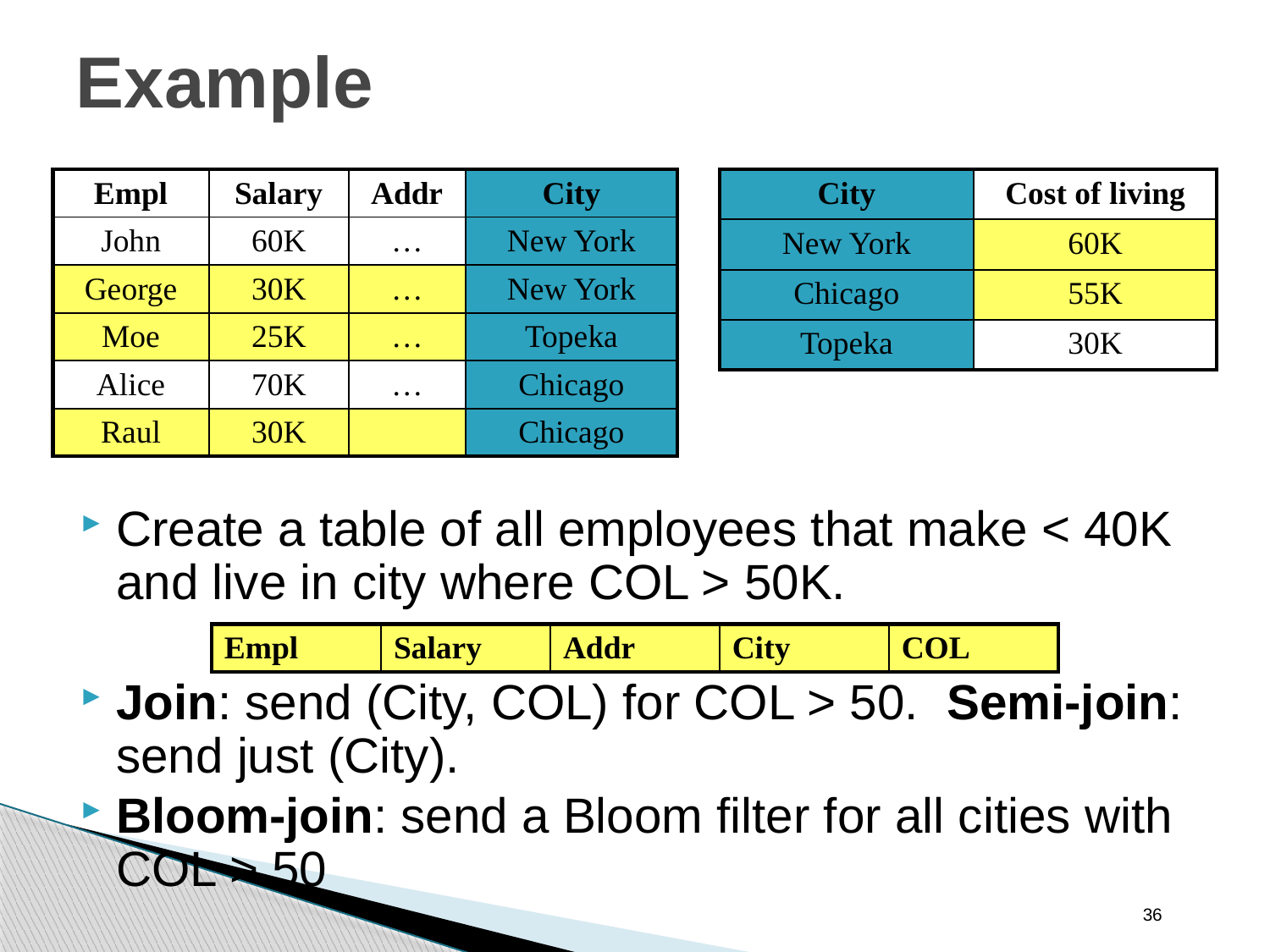

# Example
| Empl | Salary | Addr | City |
| --- | --- | --- | --- |
| John | 60K | … | New York |
| George | 30K | … | New York |
| Moe | 25K | … | Topeka |
| Alice | 70K | … | Chicago |
| Raul | 30K |  | Chicago |
| City | Cost of living |
| --- | --- |
| New York | 60K |
| Chicago | 55K |
| Topeka | 30K |
Create a table of all employees that make < 40K and live in city where COL > 50K.

Join: send (City, COL) for COL > 50.  Semi-join: send just (City).
Bloom-join: send a Bloom filter for all cities with COL > 50
| Empl | Salary | Addr | City | COL |
| --- | --- | --- | --- | --- |
36